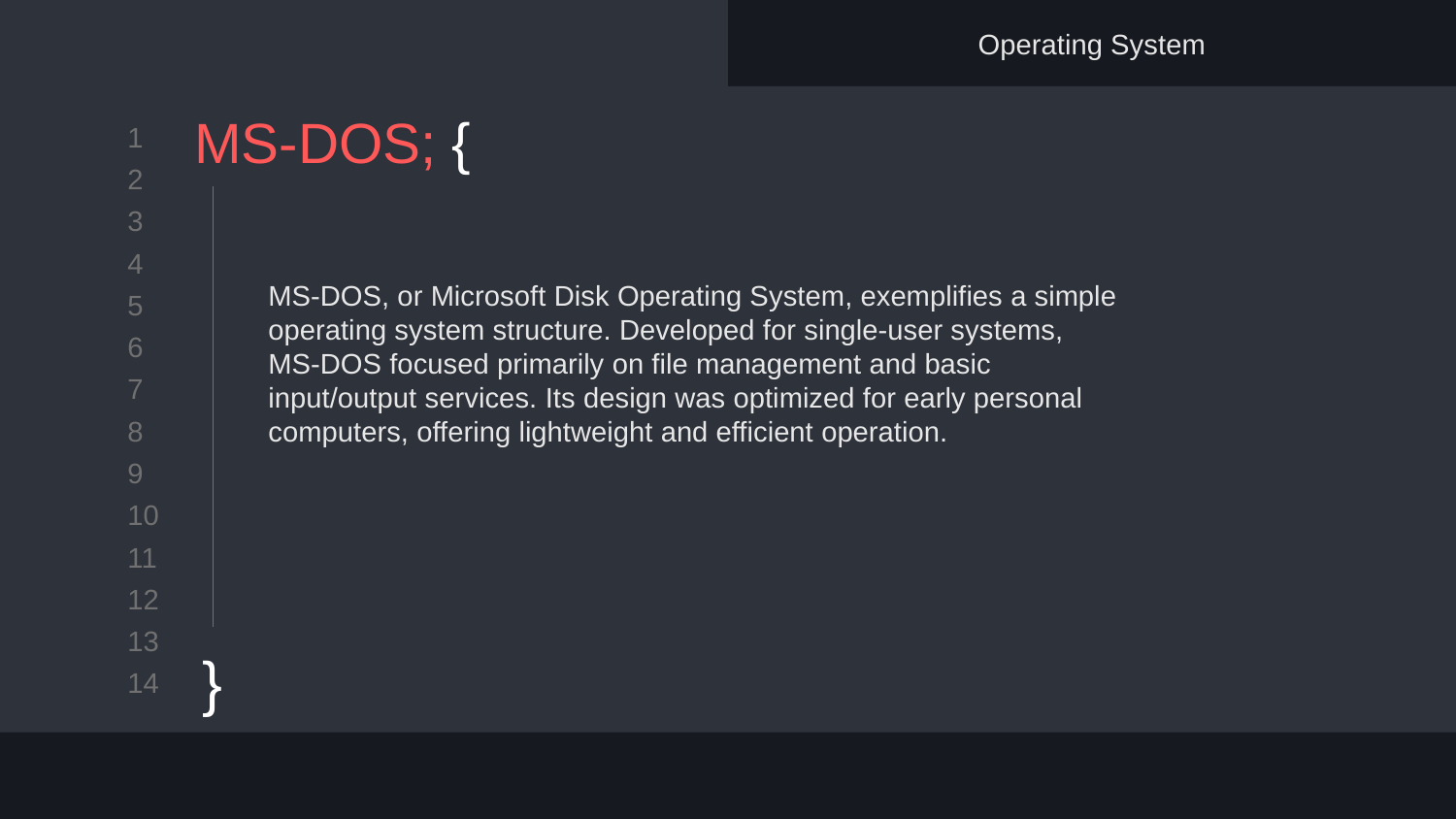

Operating System
# MS-DOS; {
}
MS-DOS, or Microsoft Disk Operating System, exemplifies a simple operating system structure. Developed for single-user systems, MS-DOS focused primarily on file management and basic input/output services. Its design was optimized for early personal computers, offering lightweight and efficient operation.